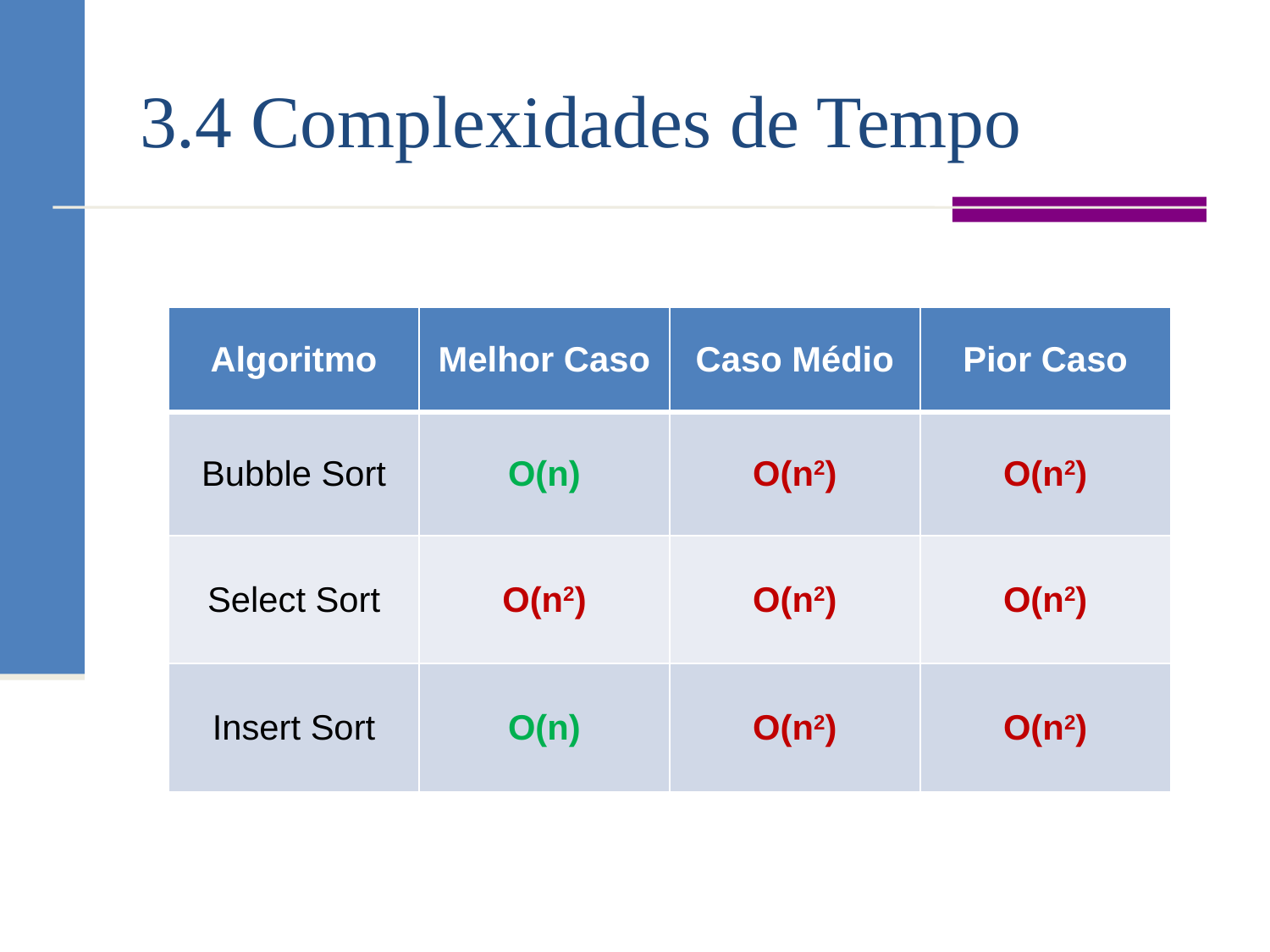

# 3.4 Complexidades de Tempo
| Algoritmo | Melhor Caso | Caso Médio | Pior Caso |
| --- | --- | --- | --- |
| Bubble Sort | O(n) | O(n2) | O(n2) |
| Select Sort | O(n2) | O(n2) | O(n2) |
| Insert Sort | O(n) | O(n2) | O(n2) |